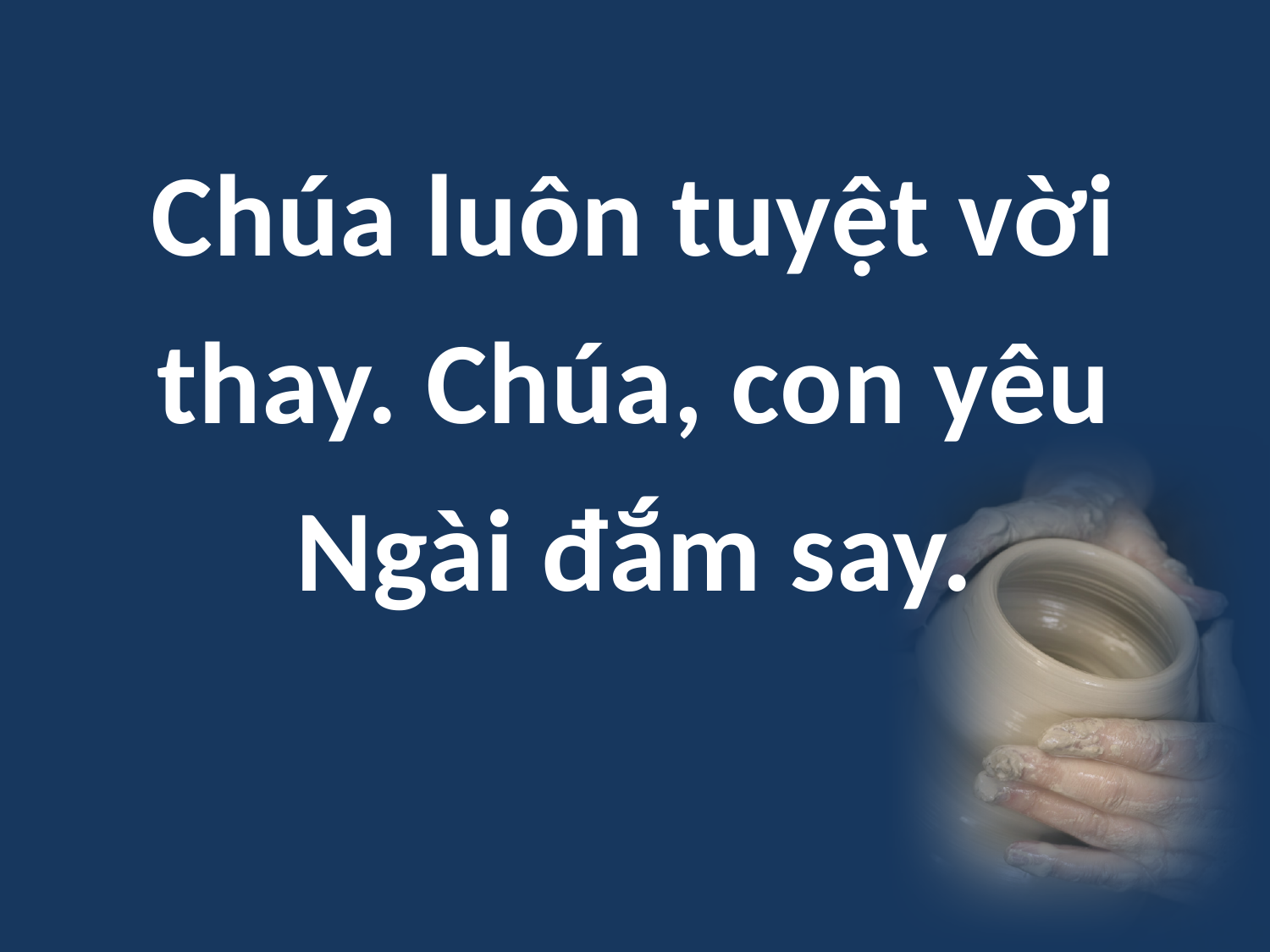

Chúa luôn tuyệt vời thay. Chúa, con yêu Ngài đắm say.